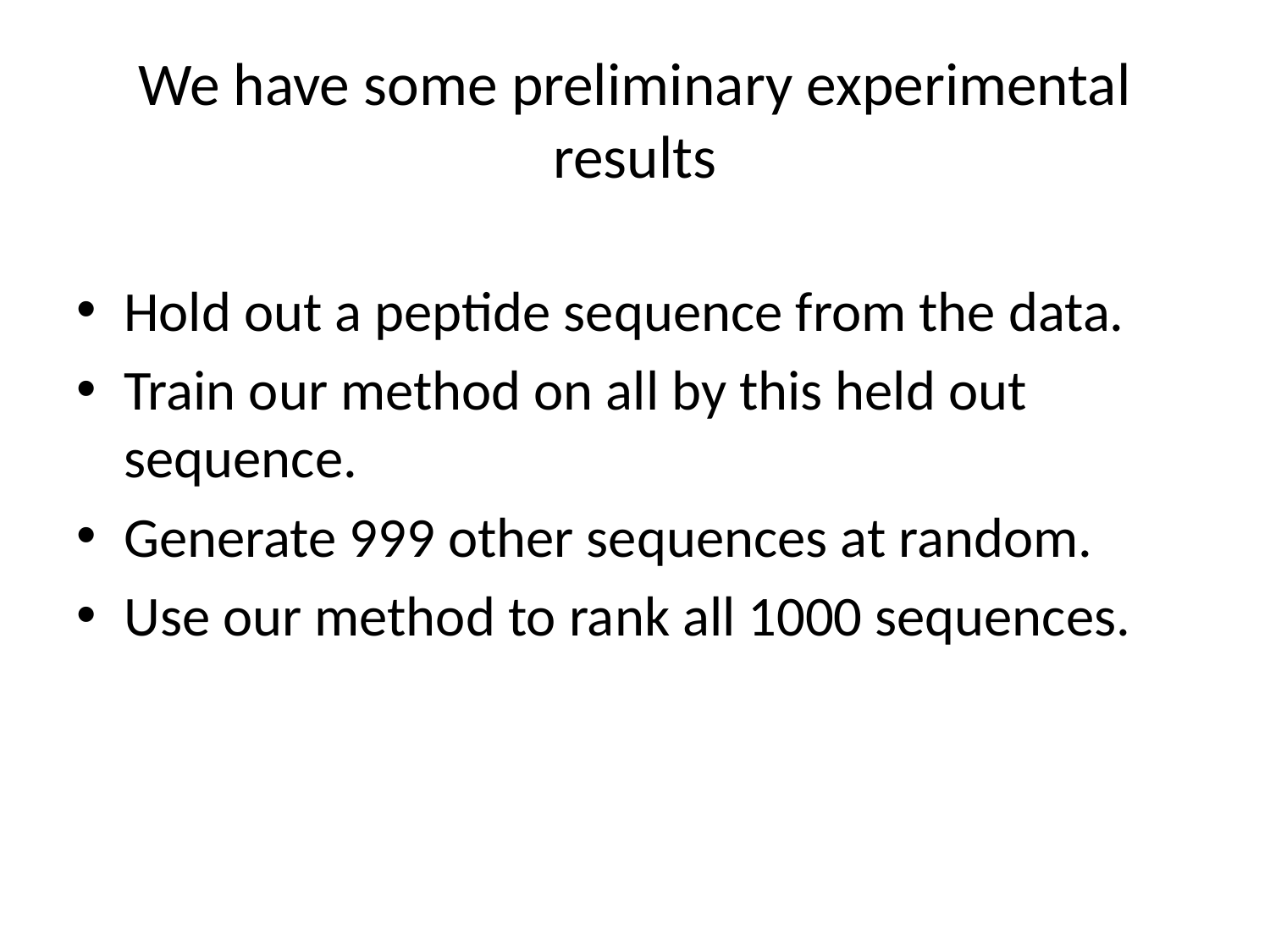

# We have some preliminary experimental results
Hold out a peptide sequence from the data.
Train our method on all by this held out sequence.
Generate 999 other sequences at random.
Use our method to rank all 1000 sequences.